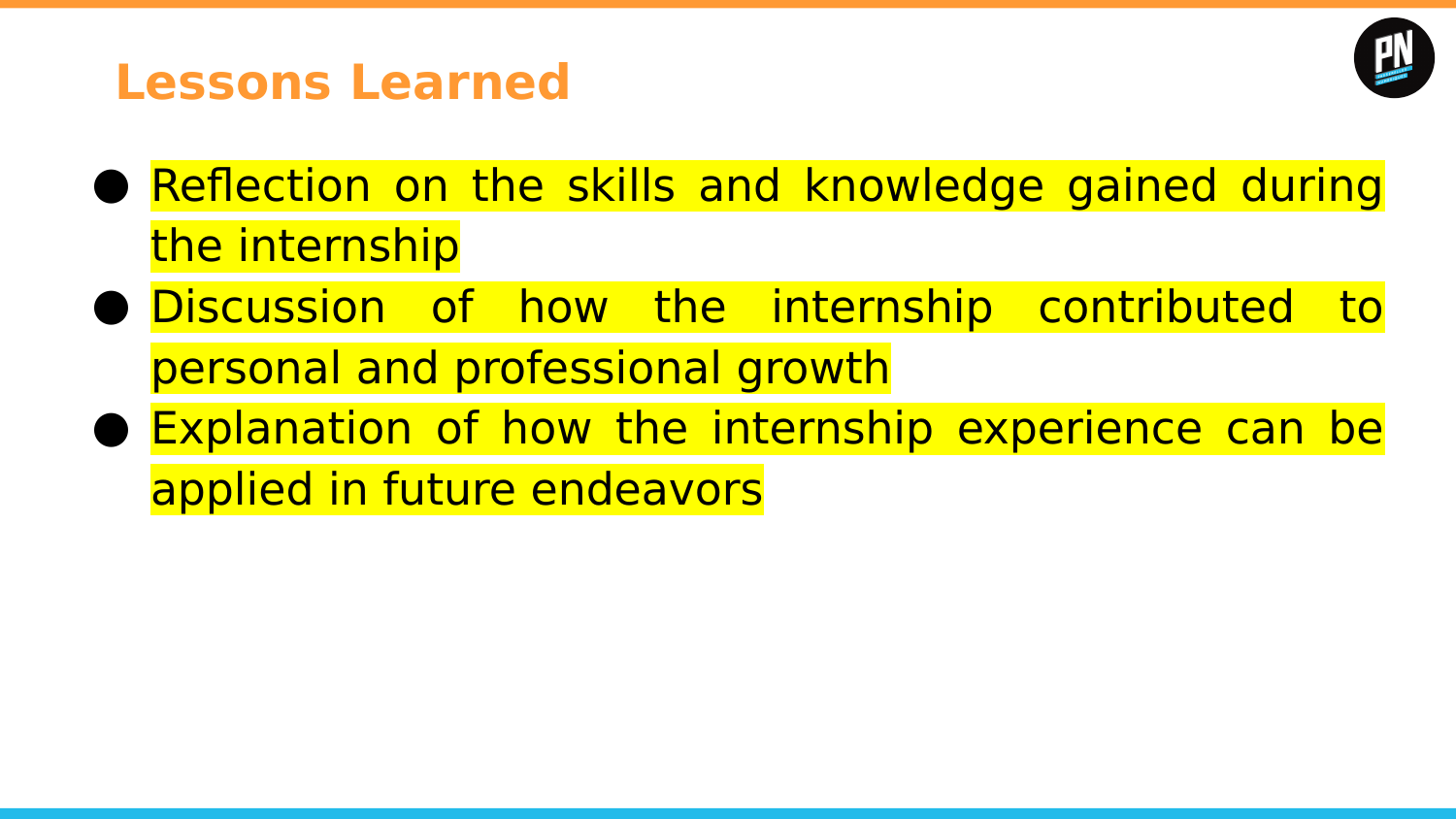

# Lessons Learned
Reflection on the skills and knowledge gained during the internship
Discussion of how the internship contributed to personal and professional growth
Explanation of how the internship experience can be applied in future endeavors